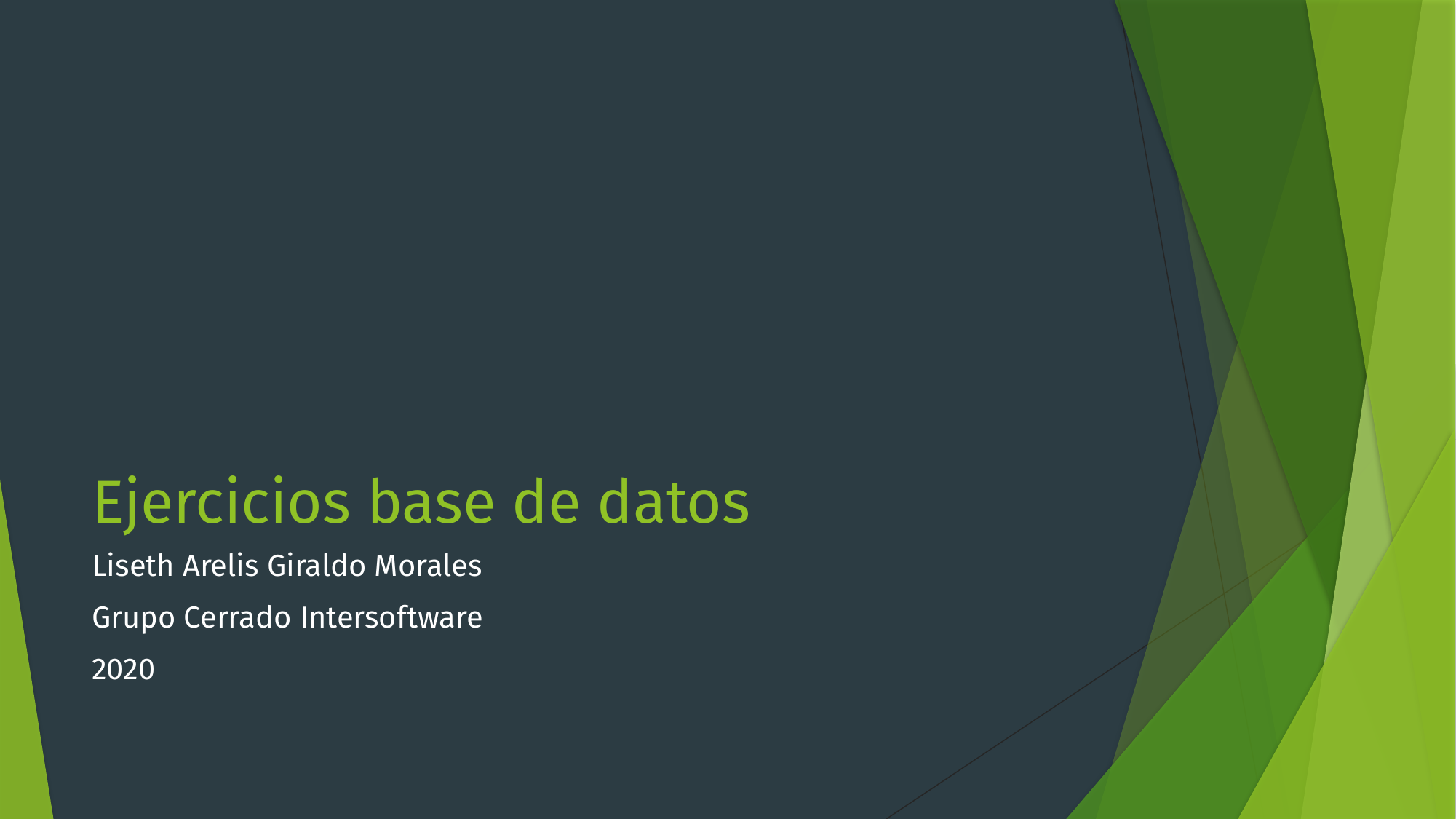

# Ejercicios base de datos
Liseth Arelis Giraldo Morales
Grupo Cerrado Intersoftware
2020